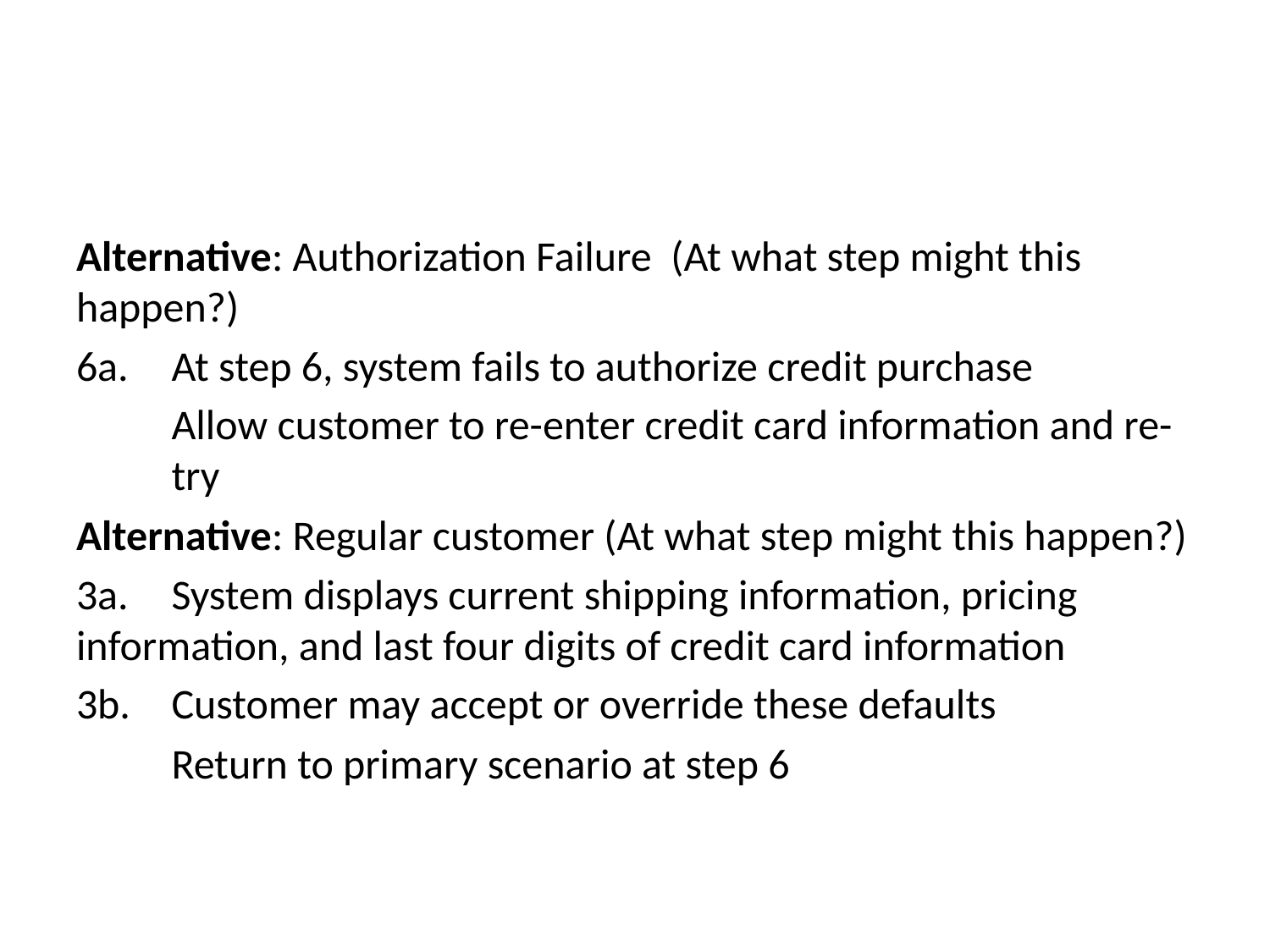

#
Alternative: Authorization Failure  (At what step might this happen?)
6a.	At step 6, system fails to authorize credit purchase
	Allow customer to re-enter credit card information and re-	try
Alternative: Regular customer (At what step might this happen?)
3a.	System displays current shipping information, pricing 	information, and last four digits of credit card information
3b.	Customer may accept or override these defaults
	Return to primary scenario at step 6